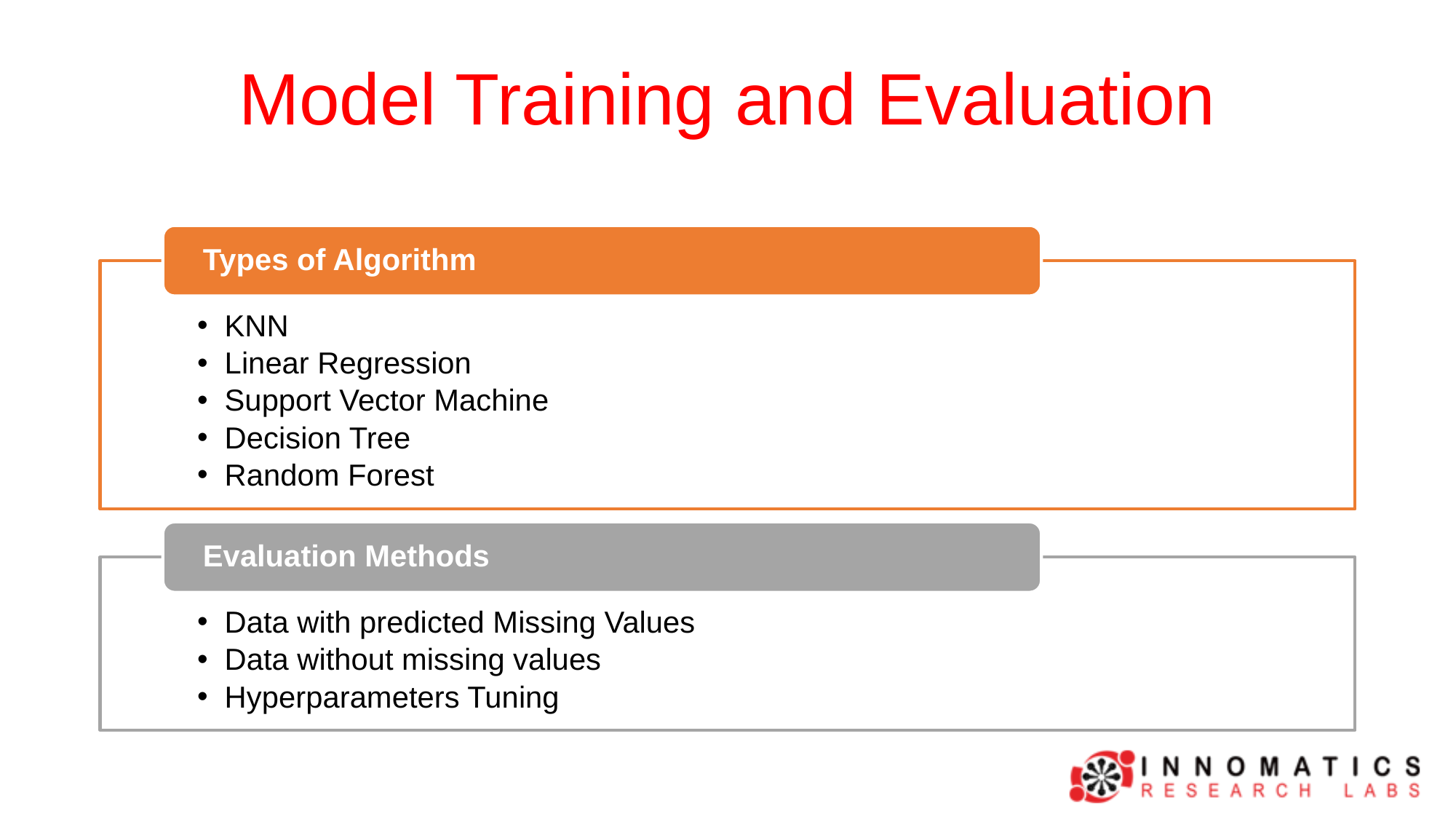

# Model Training and Evaluation
KNN
Linear Regression
Support Vector Machine
Decision Tree
Random Forest
Types of Algorithm
Data with predicted Missing Values
Data without missing values
Hyperparameters Tuning
Evaluation Methods